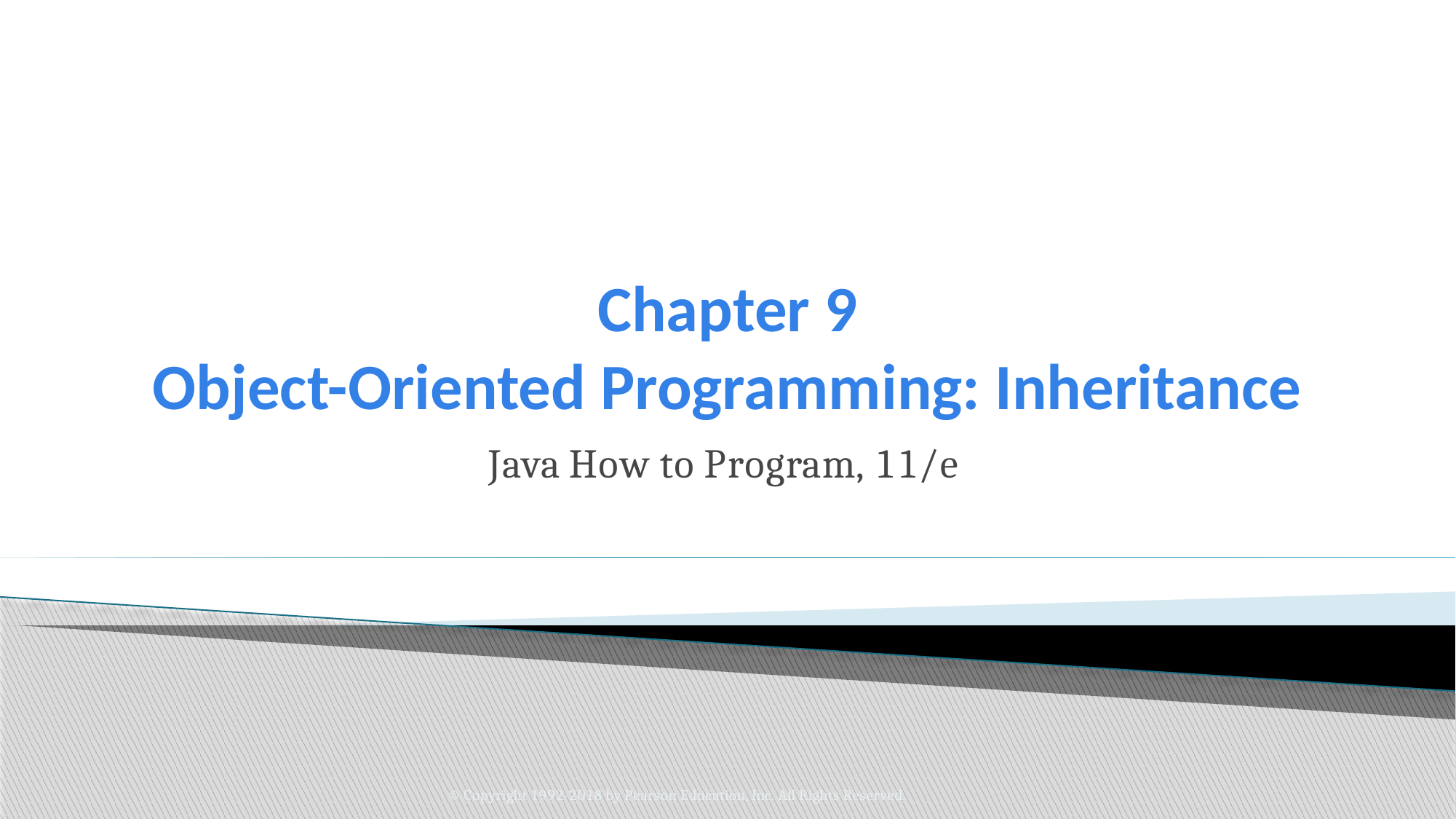

# Chapter 9 Object-Oriented Programming: Inheritance
Java How to Program, 11/e
© Copyright 1992-2018 by Pearson Education, Inc. All Rights Reserved.